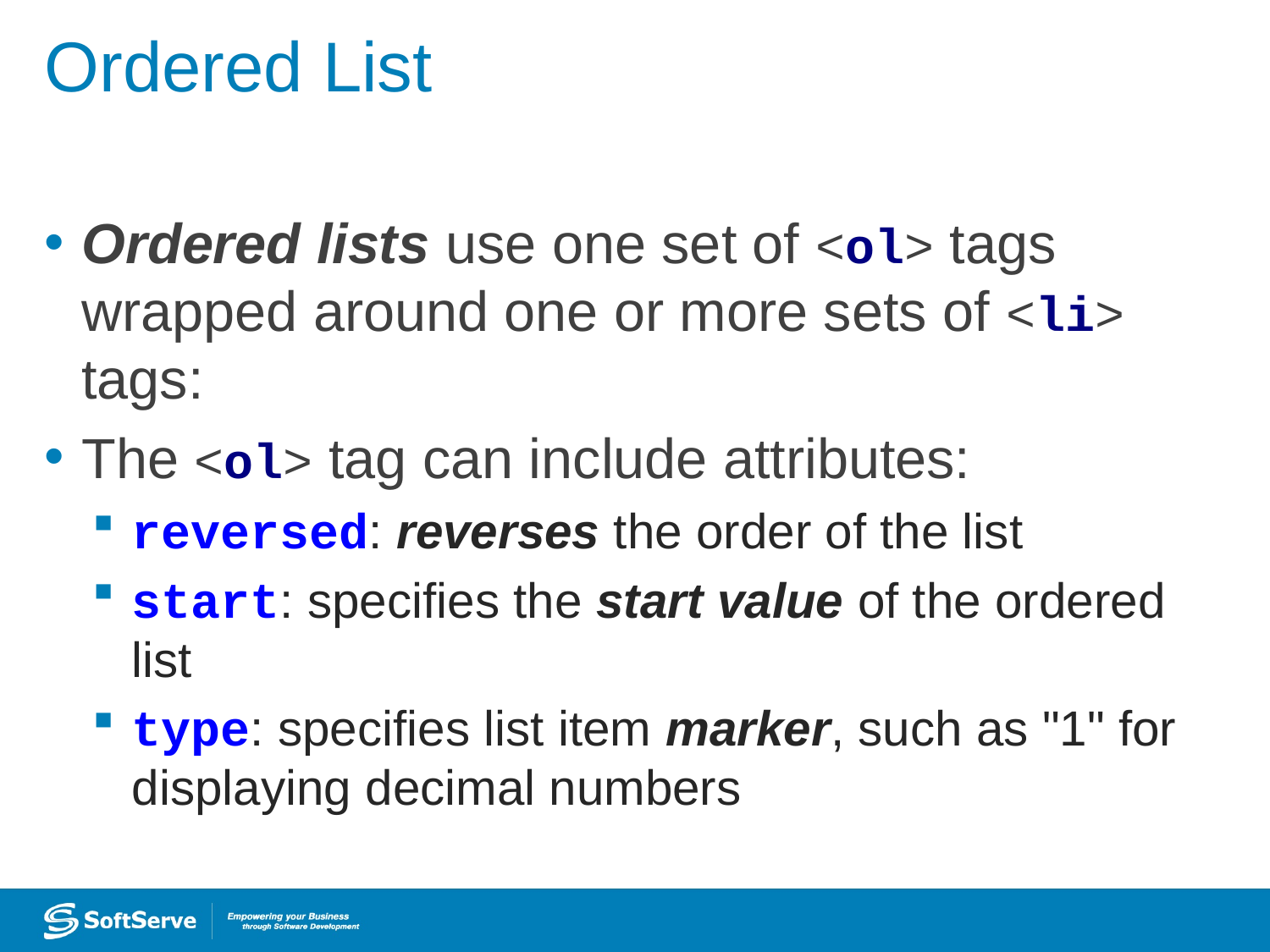

# Ordered List
Ordered lists use one set of <ol> tags wrapped around one or more sets of <li> tags:
The <ol> tag can include attributes:
reversed: reverses the order of the list
start: specifies the start value of the ordered list
type: specifies list item marker, such as "1" for displaying decimal numbers